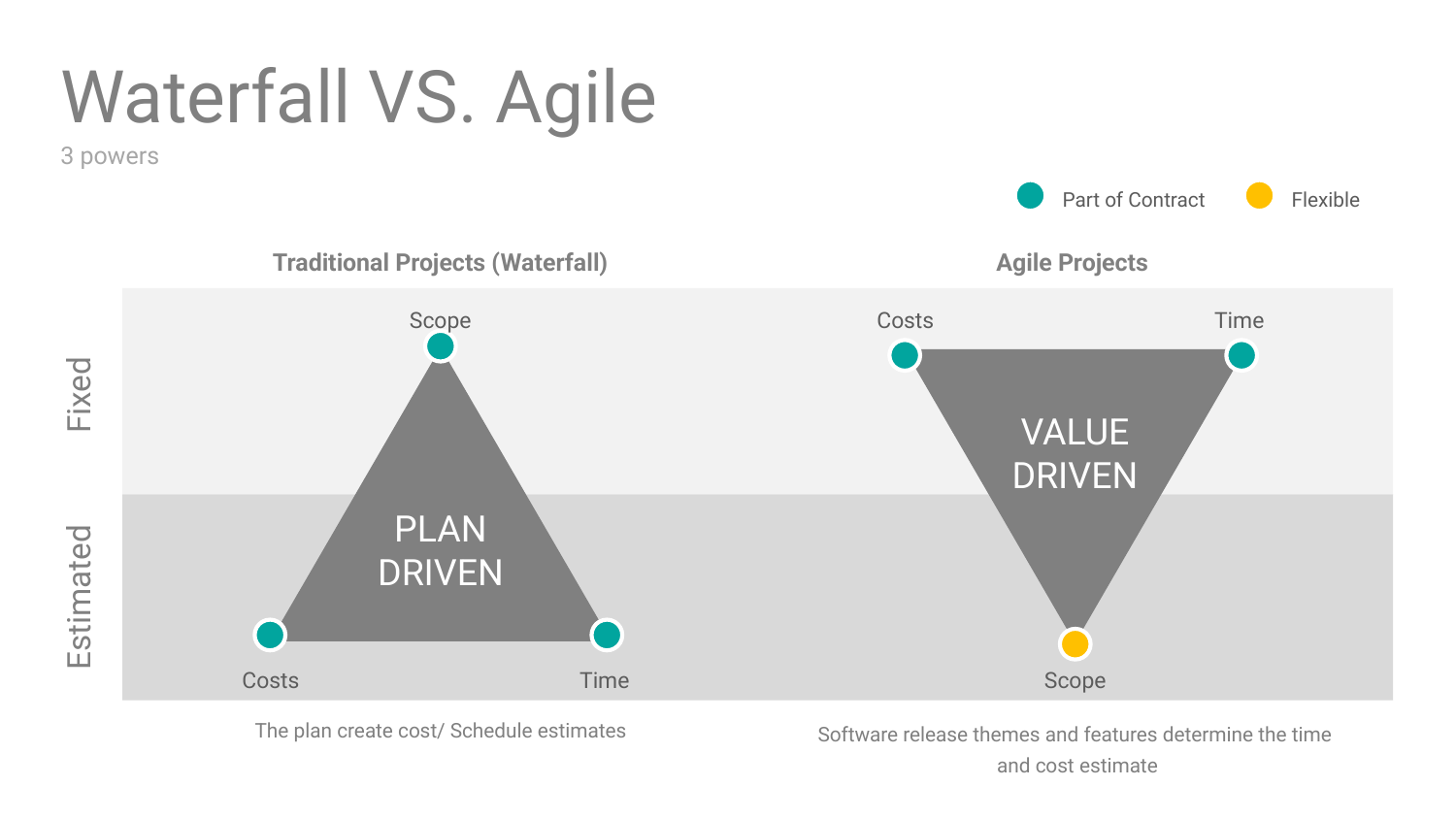

# Waterfall VS. Agile
3 powers
Flexible

Part of Contract
Traditional Projects (Waterfall)
Agile Projects

Scope
Costs
Time

PLAN DRIVEN
VALUE
DRIVEN
Fixed

Estimated

Costs
Time
Scope
The plan create cost/ Schedule estimates
Software release themes and features determine the time
 and cost estimate